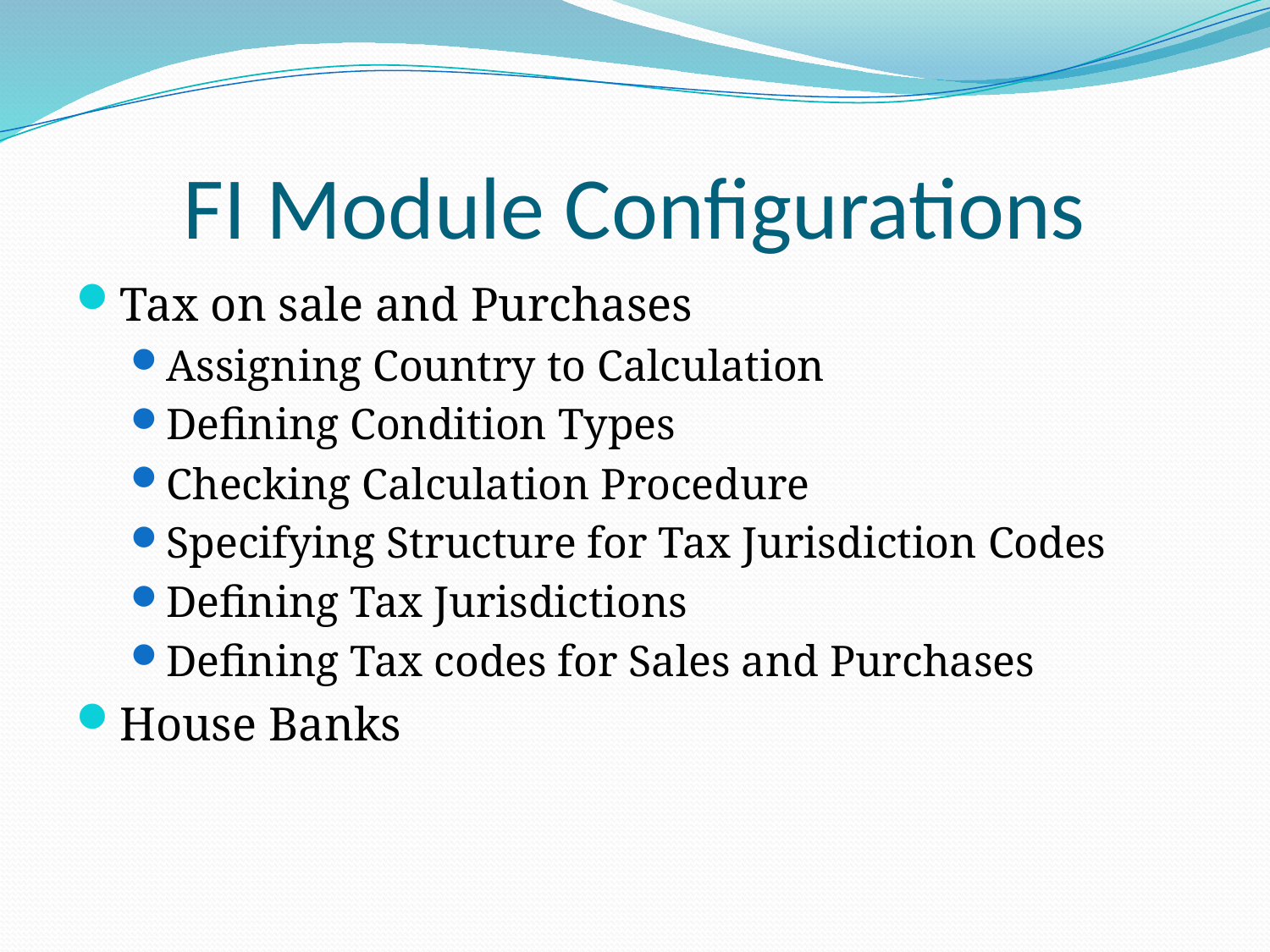

# FI Module Configurations
Tax on sale and Purchases
Assigning Country to Calculation
Defining Condition Types
Checking Calculation Procedure
Specifying Structure for Tax Jurisdiction Codes
Defining Tax Jurisdictions
Defining Tax codes for Sales and Purchases
House Banks